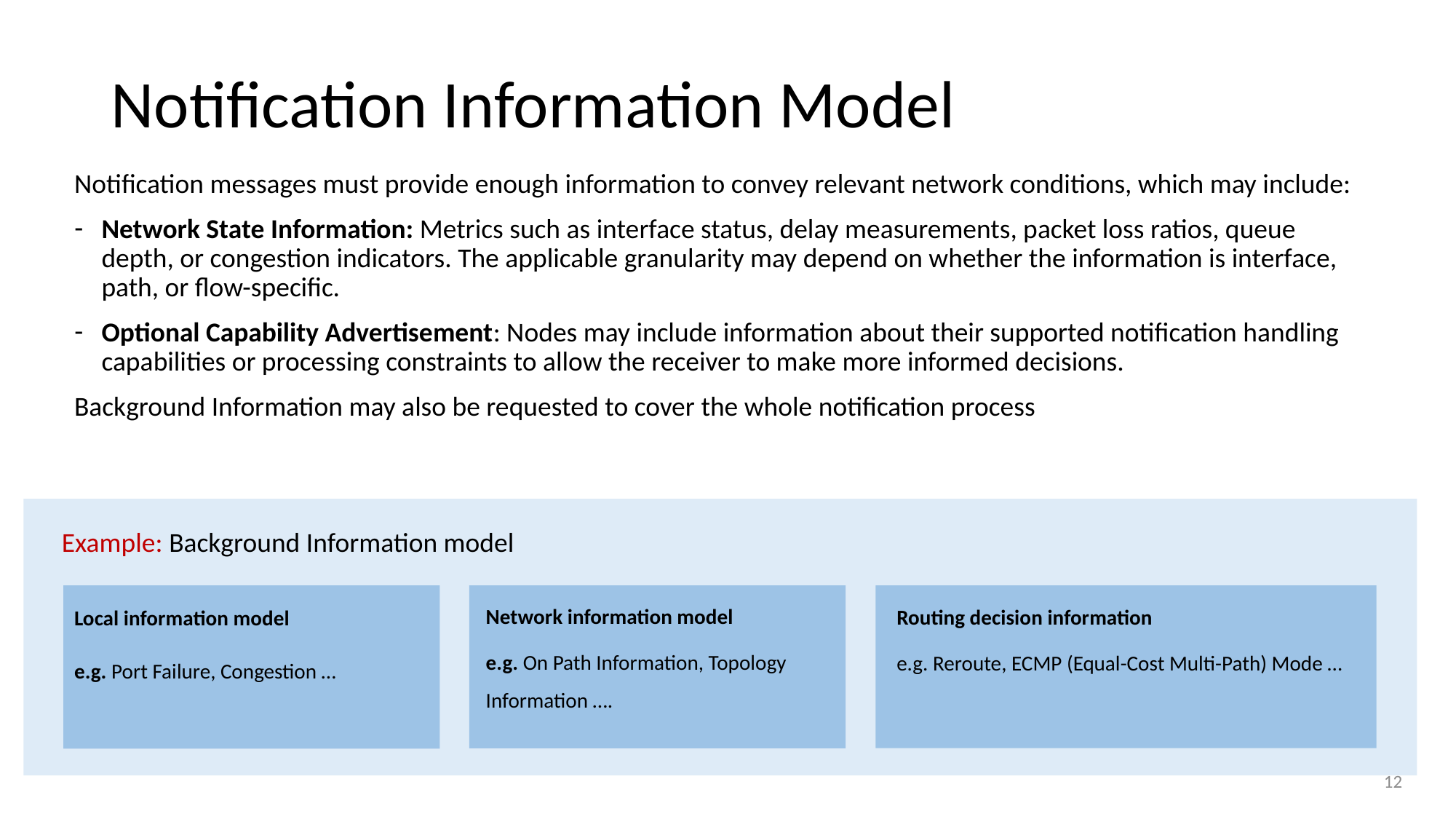

Notification Information Model
Notification messages must provide enough information to convey relevant network conditions, which may include:
Network State Information: Metrics such as interface status, delay measurements, packet loss ratios, queue depth, or congestion indicators. The applicable granularity may depend on whether the information is interface, path, or flow-specific.
Optional Capability Advertisement: Nodes may include information about their supported notification handling capabilities or processing constraints to allow the receiver to make more informed decisions.
Background Information may also be requested to cover the whole notification process

Example: Background Information model
Network information model
e.g. On Path Information, Topology Information ….

Local information model
e.g. Port Failure, Congestion …
Routing decision information
e.g. Reroute, ECMP (Equal-Cost Multi-Path) Mode …
12